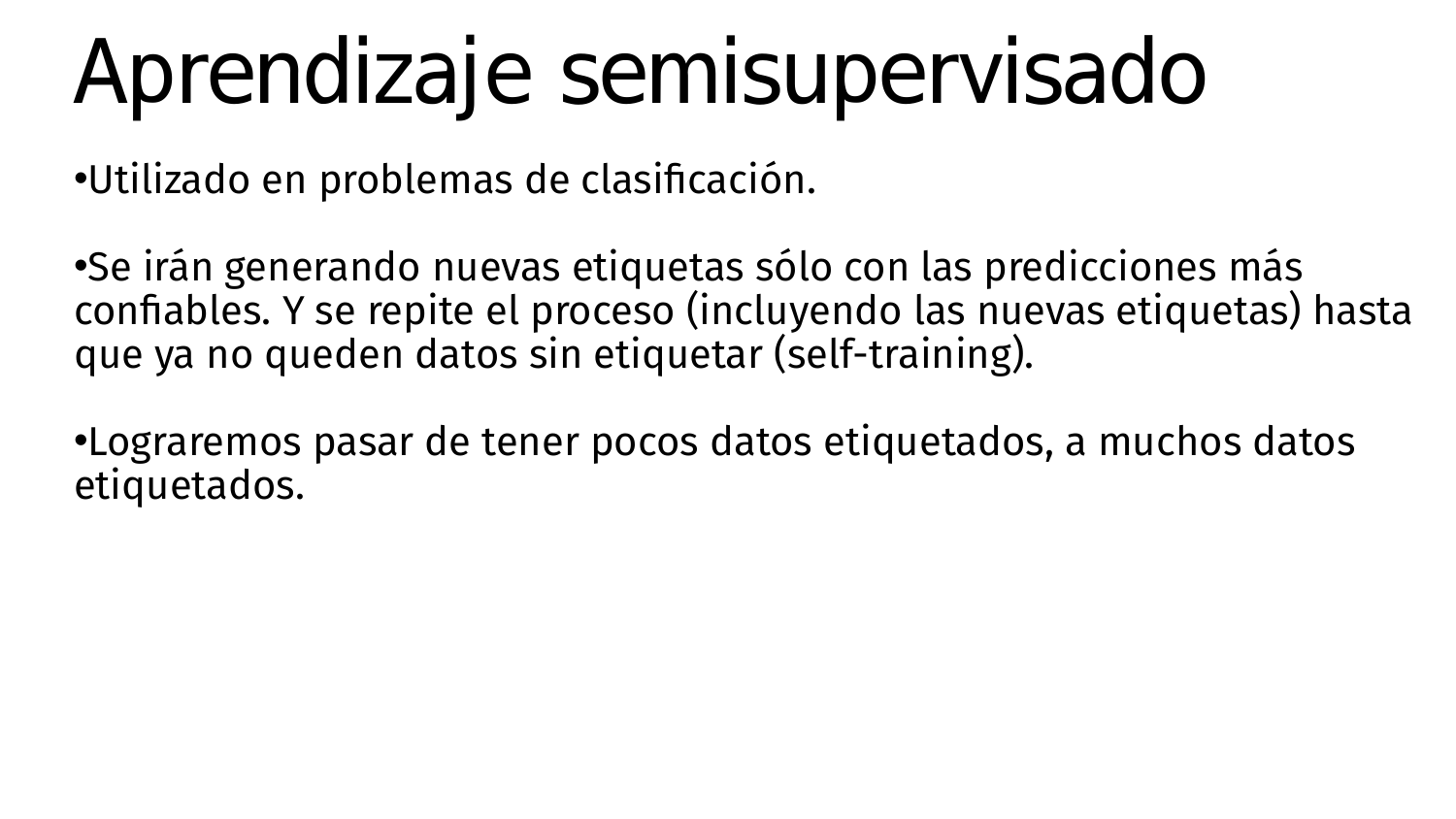

Aprendizaje semisupervisado
Utilizado en problemas de clasificación.

Se irán generando nuevas etiquetas sólo con las predicciones más confiables. Y se repite el proceso (incluyendo las nuevas etiquetas) hasta que ya no queden datos sin etiquetar (self-training).

Lograremos pasar de tener pocos datos etiquetados, a muchos datos etiquetados.